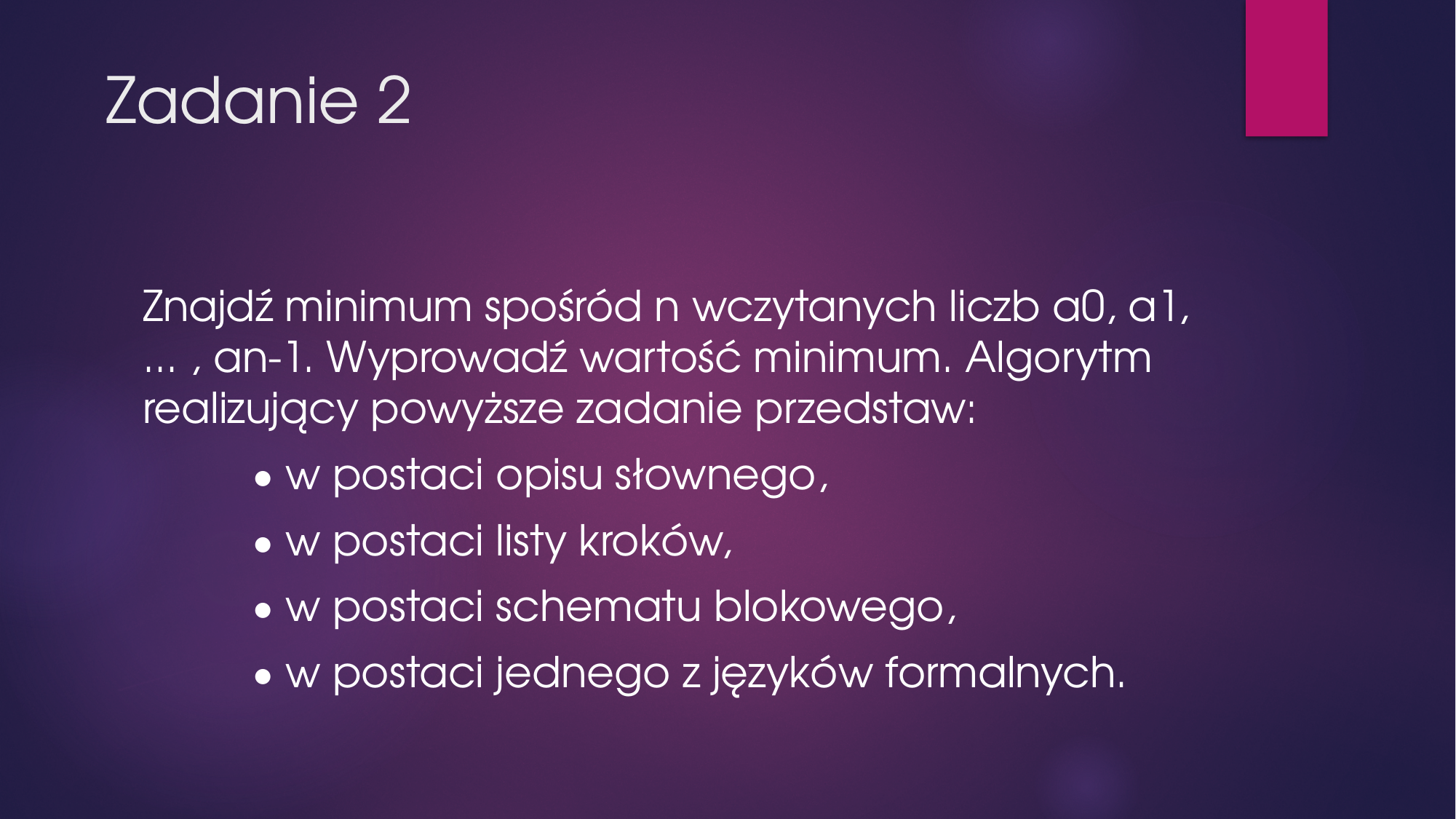

# Zadanie 2
Znajdź minimum spośród n wczytanych liczb a0, a1, ... , an-1. Wyprowadź wartość minimum. Algorytm realizujący powyższe zadanie przedstaw:
	• w postaci opisu słownego,
	• w postaci listy kroków,
	• w postaci schematu blokowego,
	• w postaci jednego z języków formalnych.